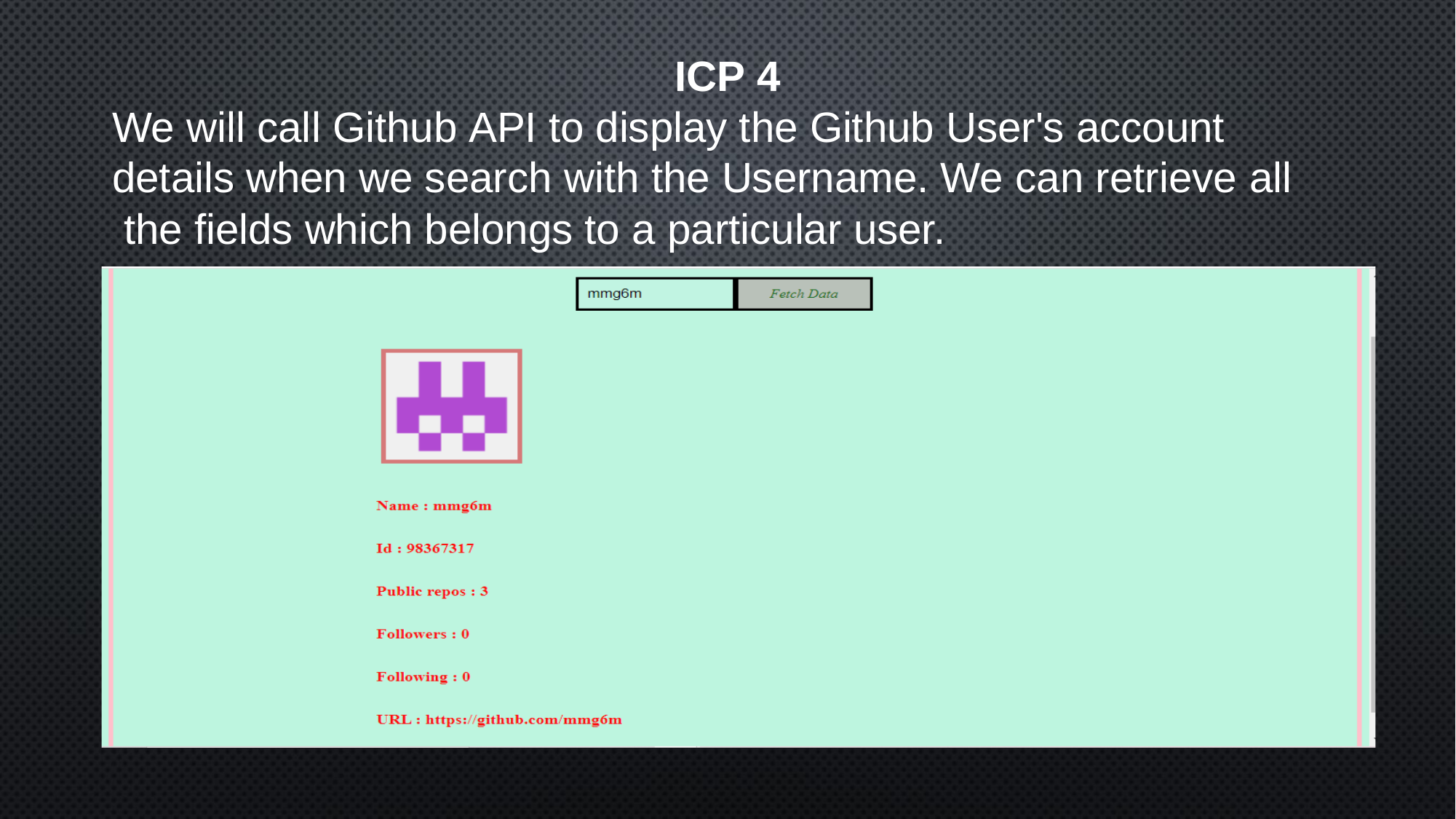

ICP 4
We will call Github API to display the Github User's account  details when we search with the Username. We can retrieve all  the fields which belongs to a particular user.